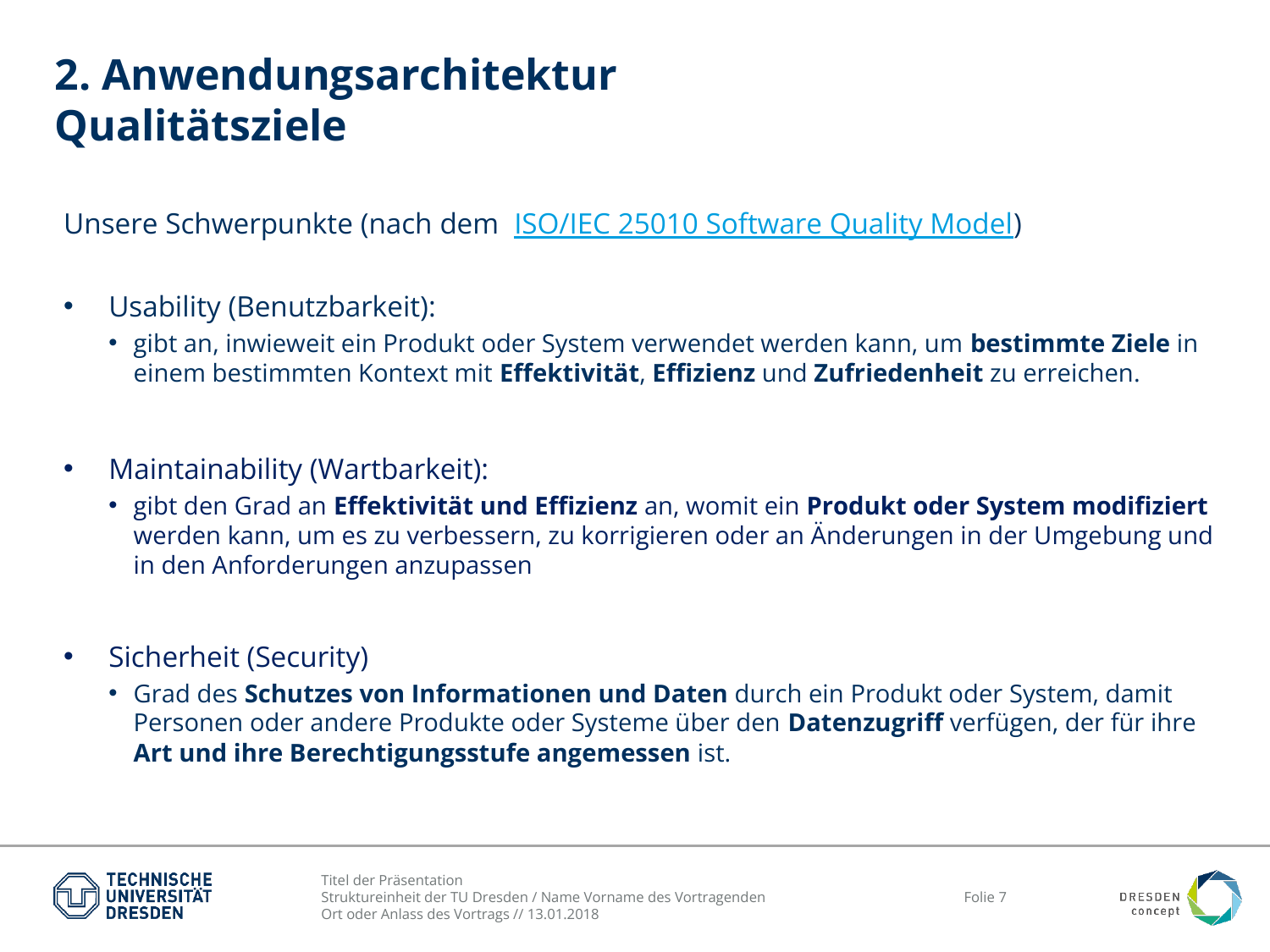

# 2. Anwendungsarchitektur Qualitätsziele
Unsere Schwerpunkte (nach dem  ISO/IEC 25010 Software Quality Model)

Usability (Benutzbarkeit):
gibt an, inwieweit ein Produkt oder System verwendet werden kann, um bestimmte Ziele in einem bestimmten Kontext mit Effektivität, Effizienz und Zufriedenheit zu erreichen.

Maintainability (Wartbarkeit):
gibt den Grad an Effektivität und Effizienz an, womit ein Produkt oder System modifiziert werden kann, um es zu verbessern, zu korrigieren oder an Änderungen in der Umgebung und in den Anforderungen anzupassen

Sicherheit (Security)
Grad des Schutzes von Informationen und Daten durch ein Produkt oder System, damit Personen oder andere Produkte oder Systeme über den Datenzugriff verfügen, der für ihre Art und ihre Berechtigungsstufe angemessen ist.